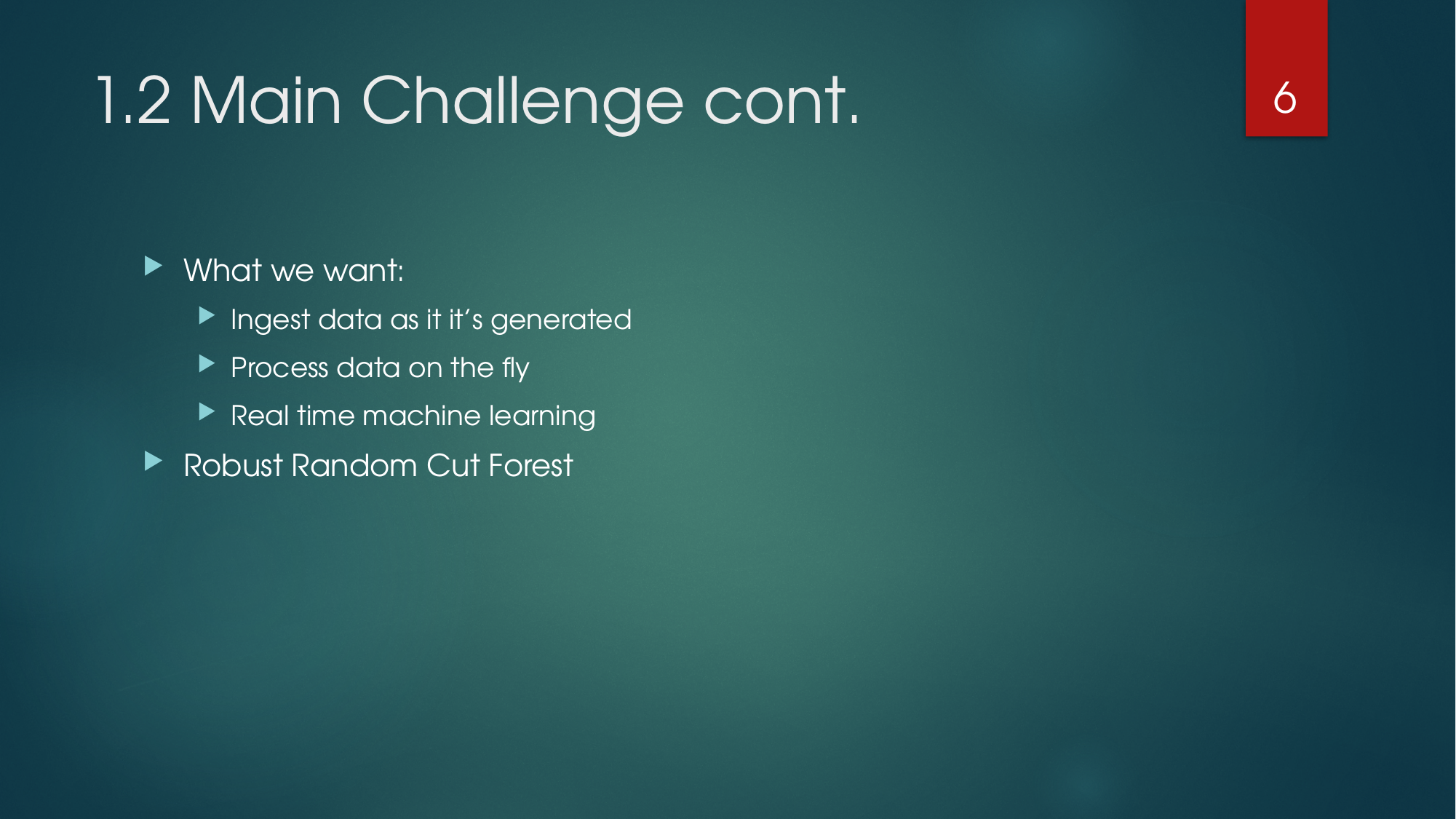

6
# 1.2 Main Challenge cont.
What we want:
Ingest data as it it’s generated
Process data on the fly
Real time machine learning
Robust Random Cut Forest